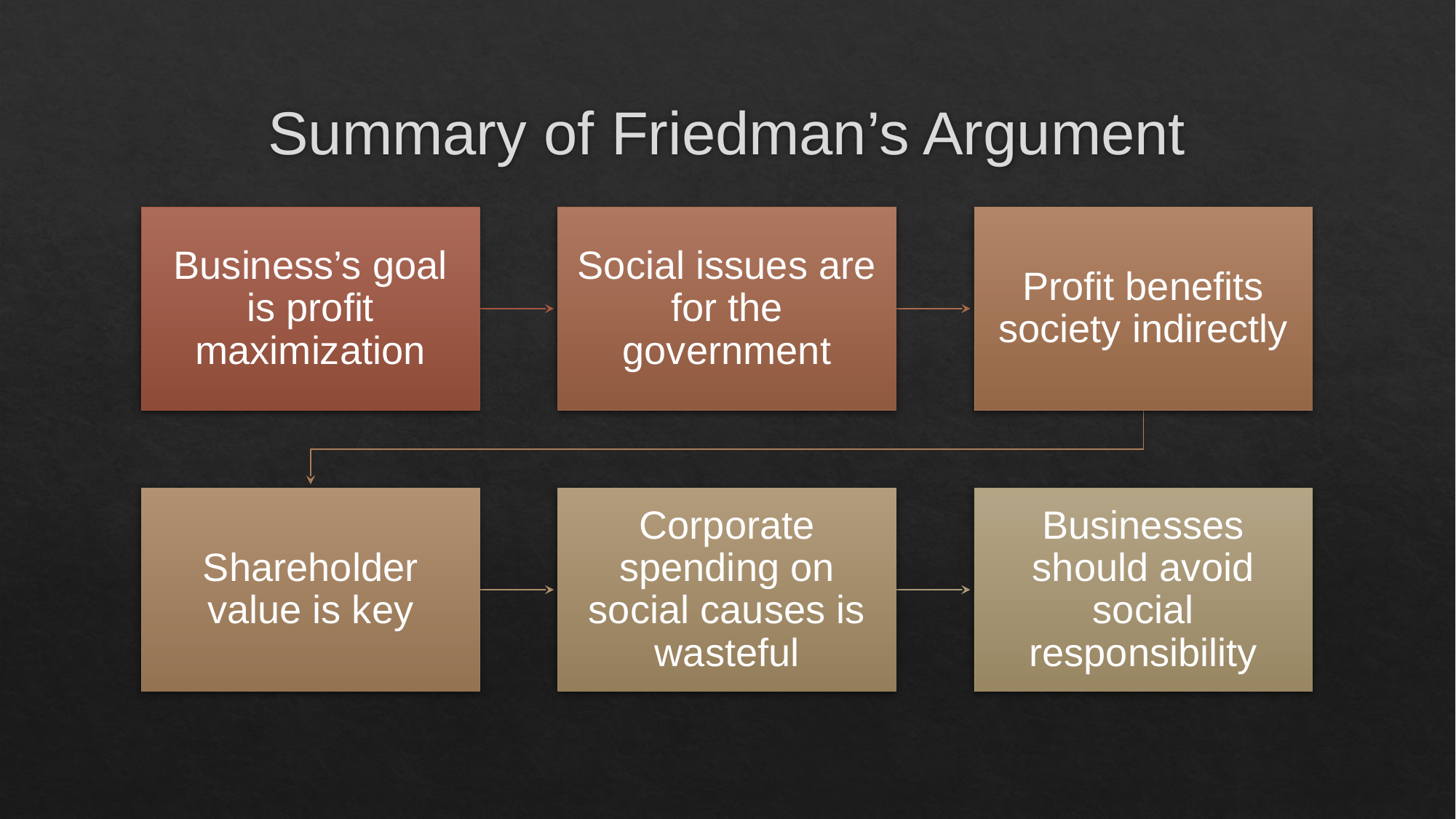

# Summary of Friedman’s Argument

Business’s goal is profit maximization

Social issues are for the government

Profit benefits society indirectly

Shareholder value is key

Corporate spending on social causes is wasteful

Businesses should avoid social responsibility